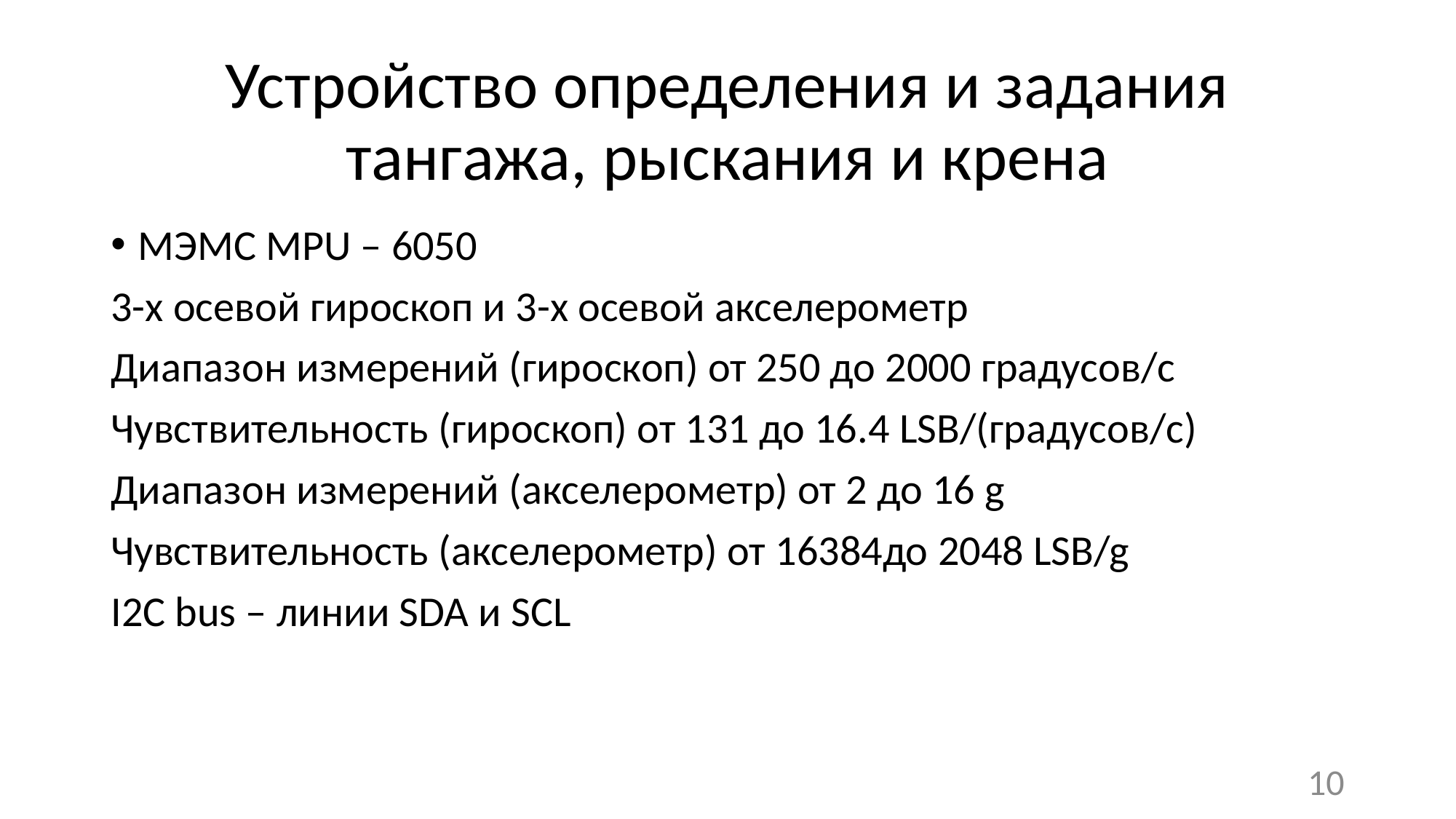

# Устройство определения и задания тангажа, рыскания и крена
МЭМС MPU – 6050
3-х осевой гироскоп и 3-х осевой акселерометр
Диапазон измерений (гироскоп) от 250 до 2000 градусов/с
Чувствительность (гироскоп) от 131 до 16.4 LSB/(градусов/с)
Диапазон измерений (акселерометр) от 2 до 16 g
Чувствительность (акселерометр) от 16384до 2048 LSB/g
I2C bus – линии SDA и SCL
10